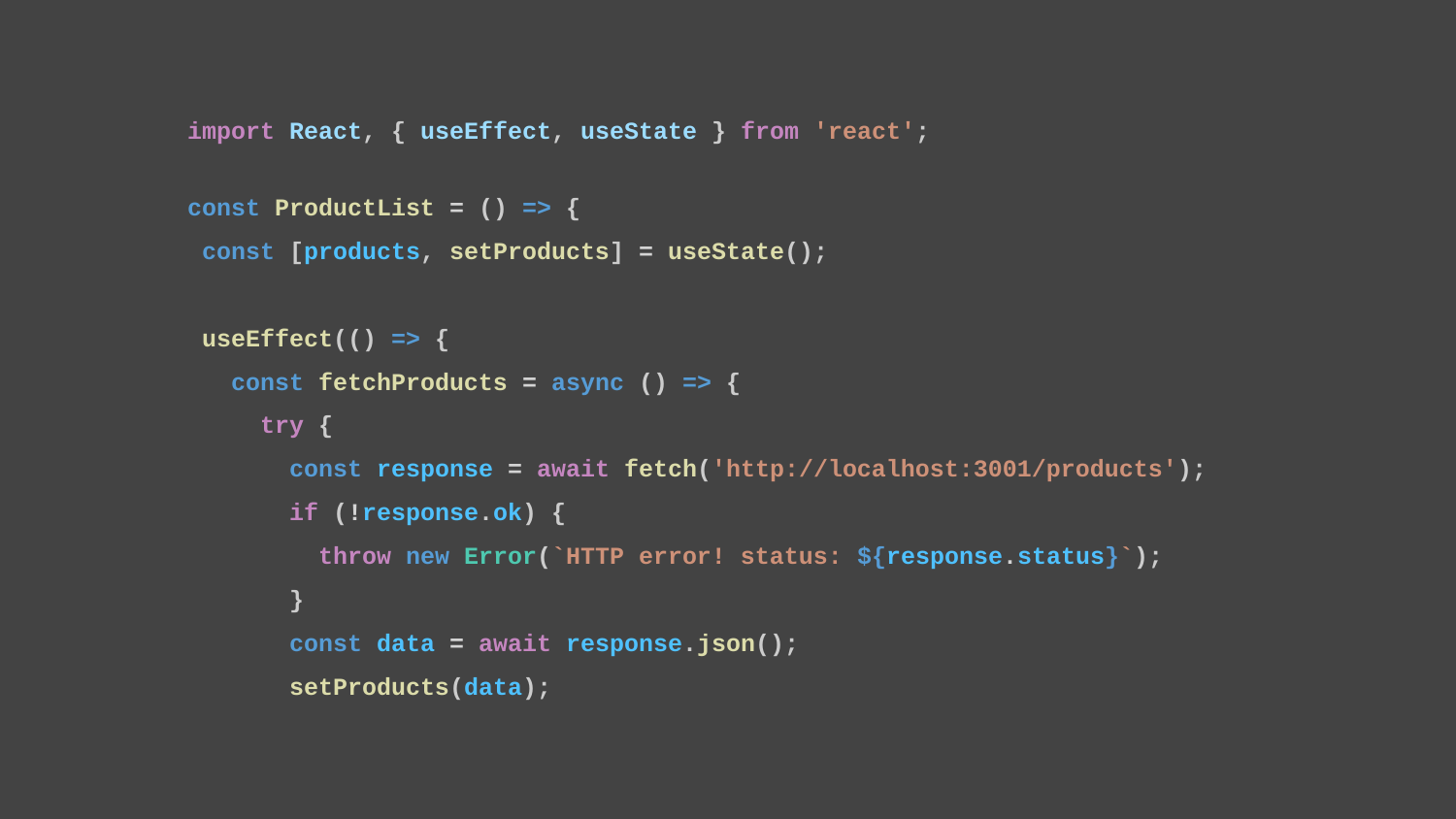

import React, { useEffect, useState } from 'react';

const ProductList = () => {
 const [products, setProducts] = useState();

 useEffect(() => {
   const fetchProducts = async () => {
     try {
       const response = await fetch('http://localhost:3001/products');
       if (!response.ok) {
         throw new Error(`HTTP error! status: ${response.status}`);
       }
       const data = await response.json();
       setProducts(data);